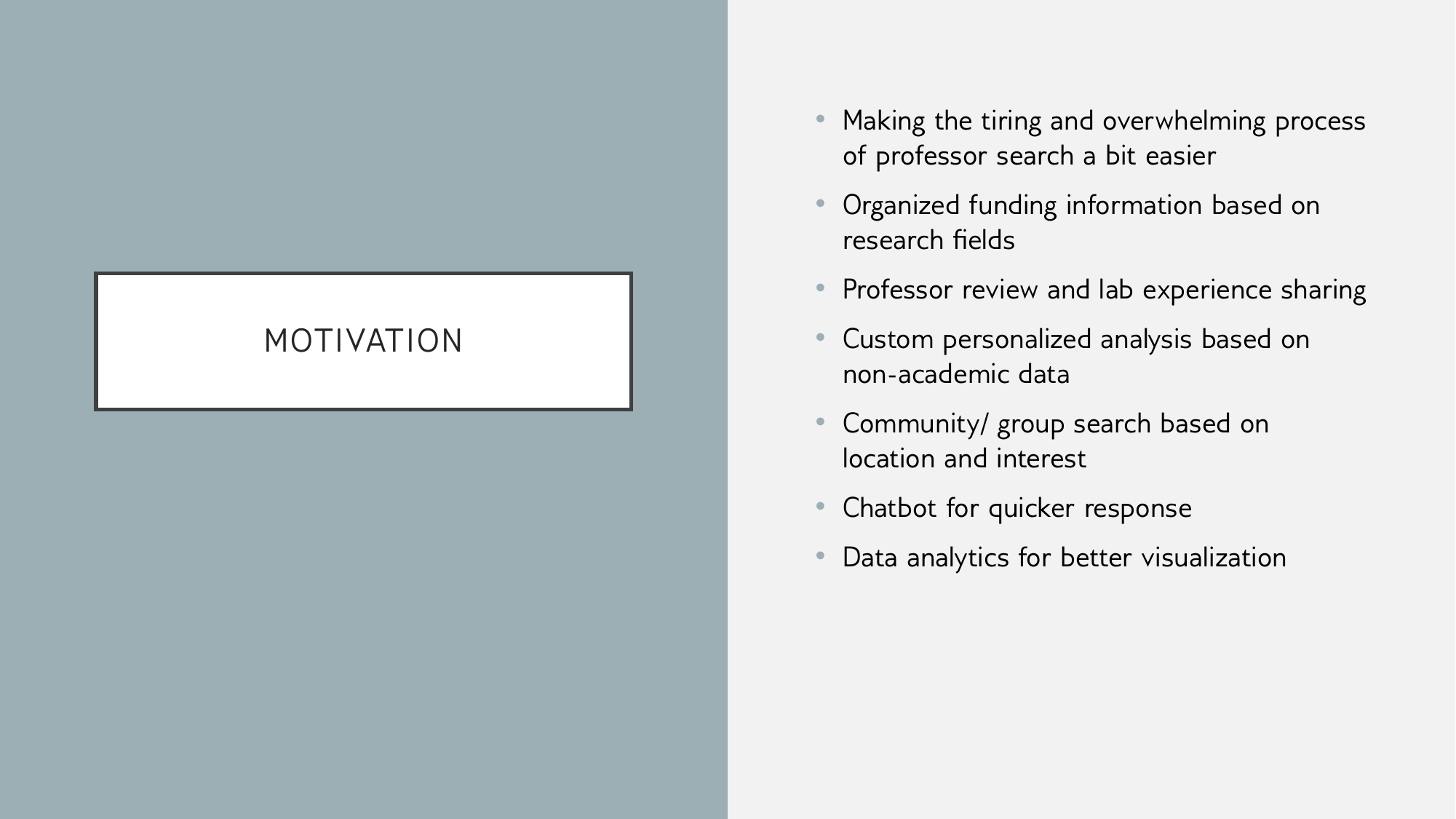

Making the tiring and overwhelming process of professor search a bit easier
Organized funding information based on research fields
Professor review and lab experience sharing
Custom personalized analysis based on non-academic data
Community/ group search based on location and interest
Chatbot for quicker response
Data analytics for better visualization
# Motivation